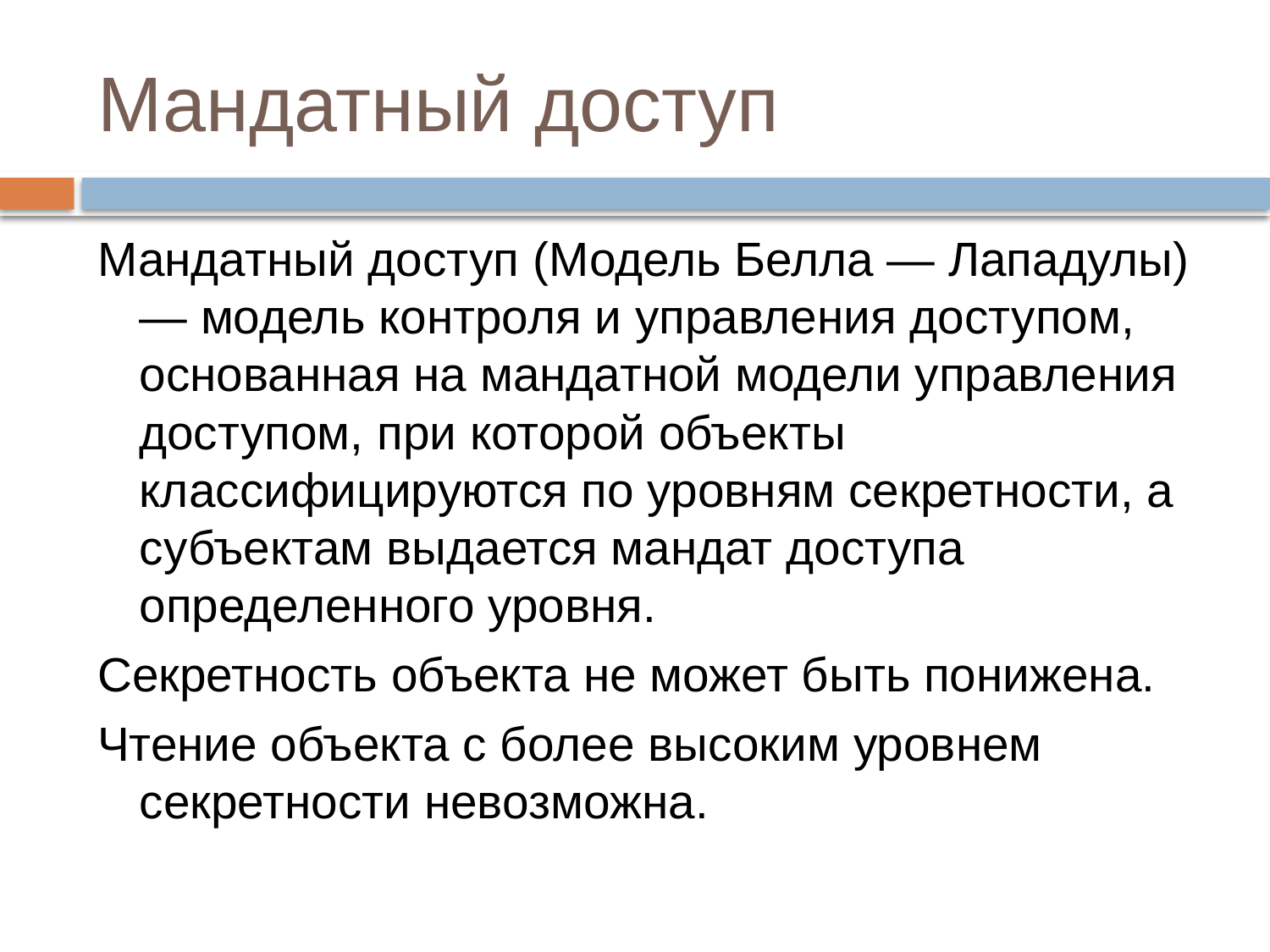

# Мандатный доступ
Мандатный доступ (Модель Белла — Лападулы)  — модель контроля и управления доступом, основанная на мандатной модели управления доступом, при которой объекты классифицируются по уровням секретности, а субъектам выдается мандат доступа определенного уровня.
Секретность объекта не может быть понижена.
Чтение объекта с более высоким уровнем секретности невозможна.